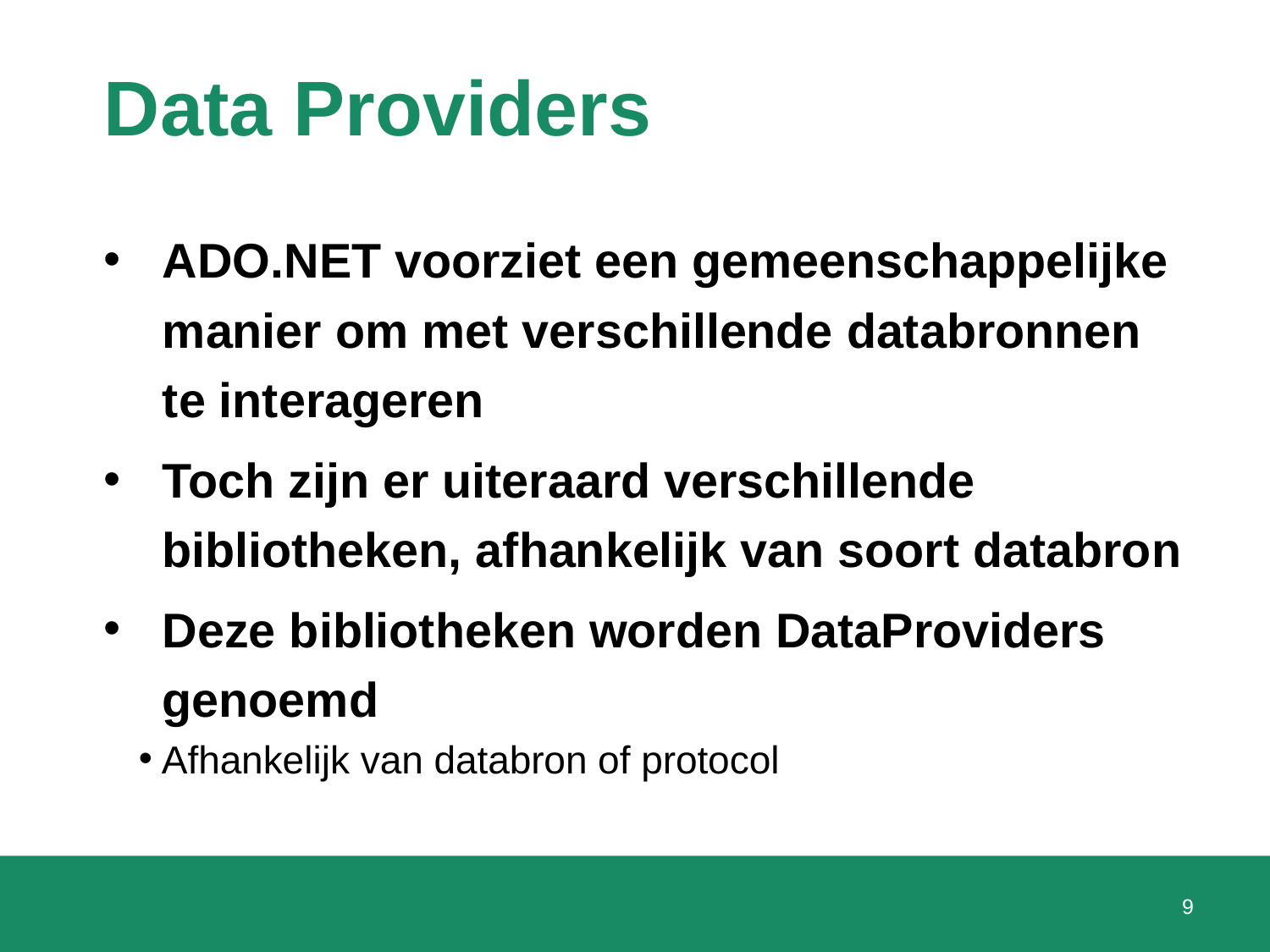

# Data Providers
ADO.NET voorziet een gemeenschappelijke manier om met verschillende databronnen te interageren
Toch zijn er uiteraard verschillende bibliotheken, afhankelijk van soort databron
Deze bibliotheken worden DataProviders genoemd
Afhankelijk van databron of protocol
9